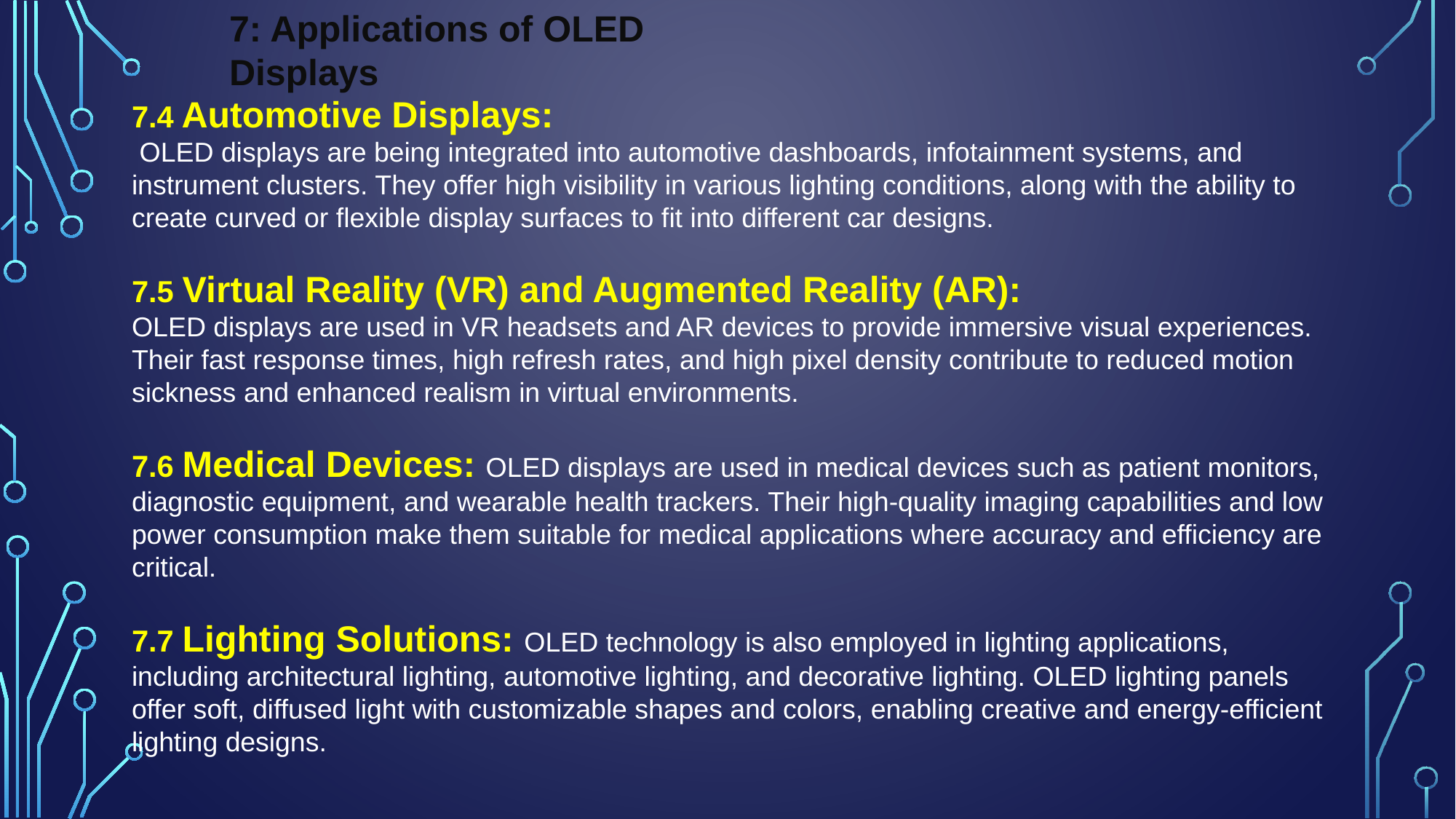

7: Applications of OLED Displays
7.4 Automotive Displays:
 OLED displays are being integrated into automotive dashboards, infotainment systems, and instrument clusters. They offer high visibility in various lighting conditions, along with the ability to create curved or flexible display surfaces to fit into different car designs.

7.5 Virtual Reality (VR) and Augmented Reality (AR):
OLED displays are used in VR headsets and AR devices to provide immersive visual experiences. Their fast response times, high refresh rates, and high pixel density contribute to reduced motion sickness and enhanced realism in virtual environments.

7.6 Medical Devices: OLED displays are used in medical devices such as patient monitors, diagnostic equipment, and wearable health trackers. Their high-quality imaging capabilities and low power consumption make them suitable for medical applications where accuracy and efficiency are critical.

7.7 Lighting Solutions: OLED technology is also employed in lighting applications, including architectural lighting, automotive lighting, and decorative lighting. OLED lighting panels offer soft, diffused light with customizable shapes and colors, enabling creative and energy-efficient lighting designs.